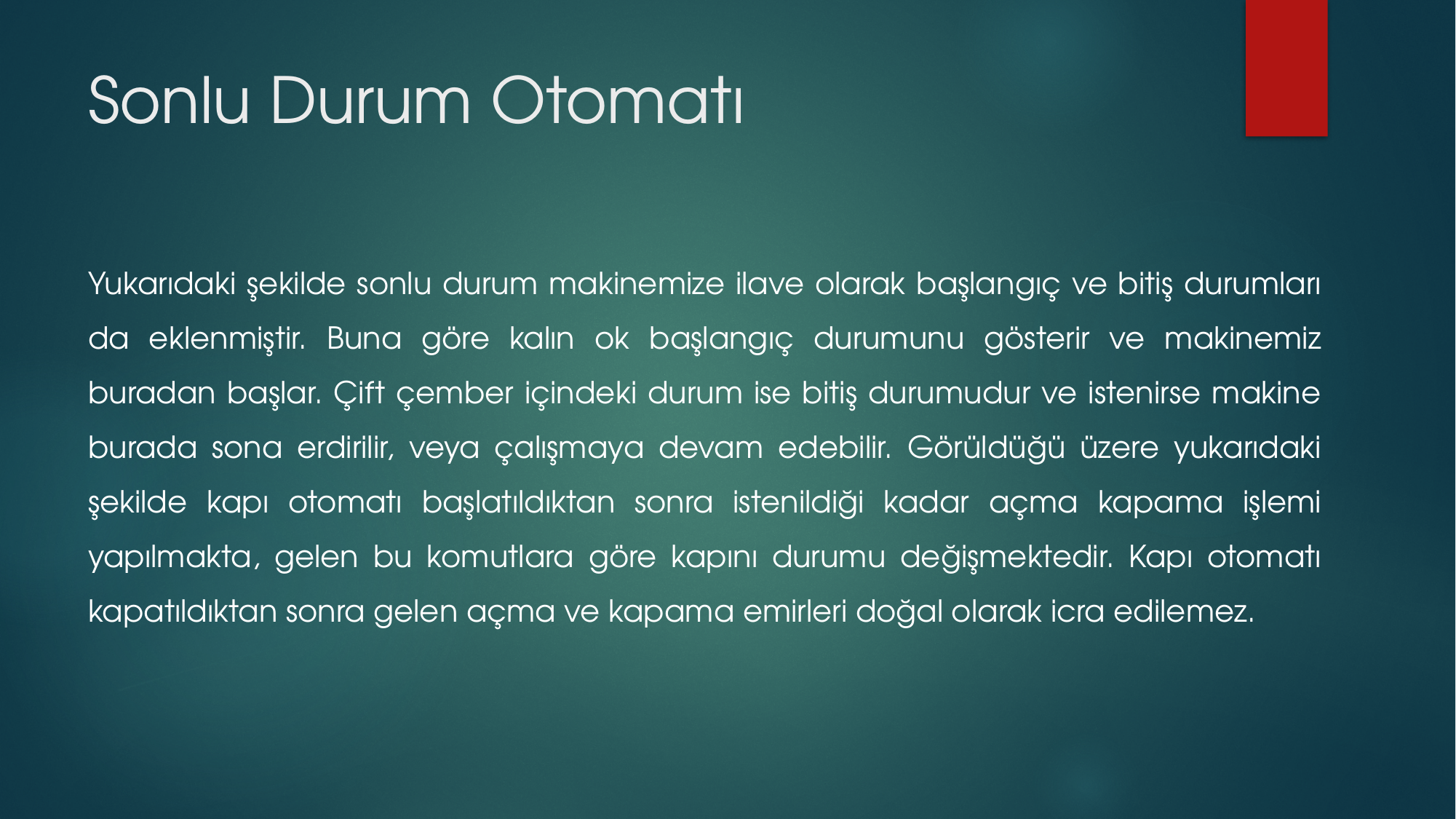

# Sonlu Durum Otomatı
Yukarıdaki şekilde sonlu durum makinemize ilave olarak başlangıç ve bitiş durumları da eklenmiştir. Buna göre kalın ok başlangıç durumunu gösterir ve makinemiz buradan başlar. Çift çember içindeki durum ise bitiş durumudur ve istenirse makine burada sona erdirilir, veya çalışmaya devam edebilir. Görüldüğü üzere yukarıdaki şekilde kapı otomatı başlatıldıktan sonra istenildiği kadar açma kapama işlemi yapılmakta, gelen bu komutlara göre kapını durumu değişmektedir. Kapı otomatı kapatıldıktan sonra gelen açma ve kapama emirleri doğal olarak icra edilemez.